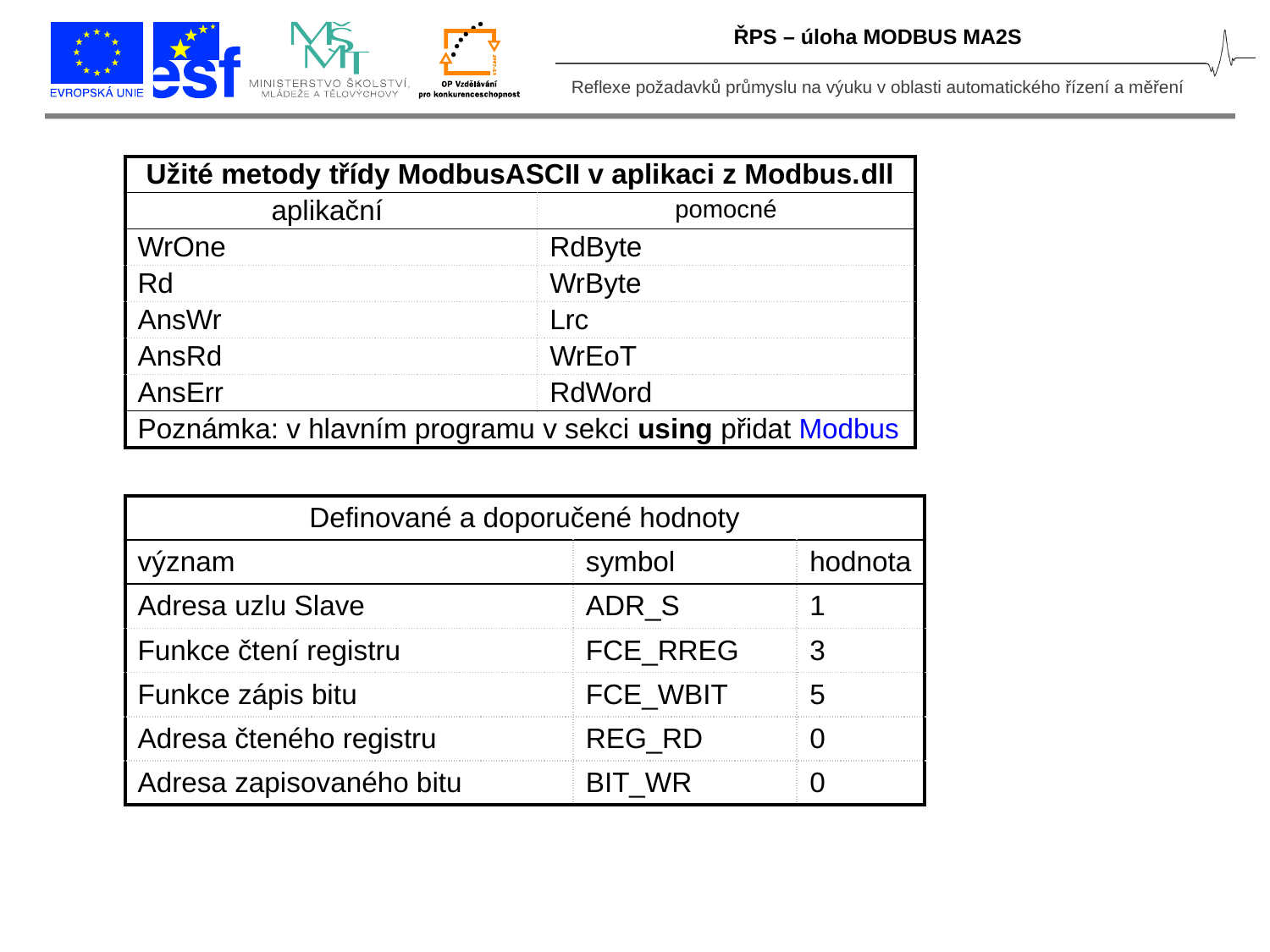

ŘPS – úloha MODBUS MA2S

| Užité metody třídy ModbusASCII v aplikaci z Modbus.dll |  |
| --- | --- |
| aplikační | pomocné |
| WrOne | RdByte |
| Rd | WrByte |
| AnsWr | Lrc |
| AnsRd | WrEoT |
| AnsErr | RdWord |
| Poznámka: v hlavním programu v sekci using přidat Modbus |  |
| Definované a doporučené hodnoty |  |  |
| --- | --- | --- |
| význam | symbol | hodnota |
| Adresa uzlu Slave | ADR\_S | 1 |
| Funkce čtení registru | FCE\_RREG | 3 |
| Funkce zápis bitu | FCE\_WBIT | 5 |
| Adresa čteného registru | REG\_RD | 0 |
| Adresa zapisovaného bitu | BIT\_WR | 0 |